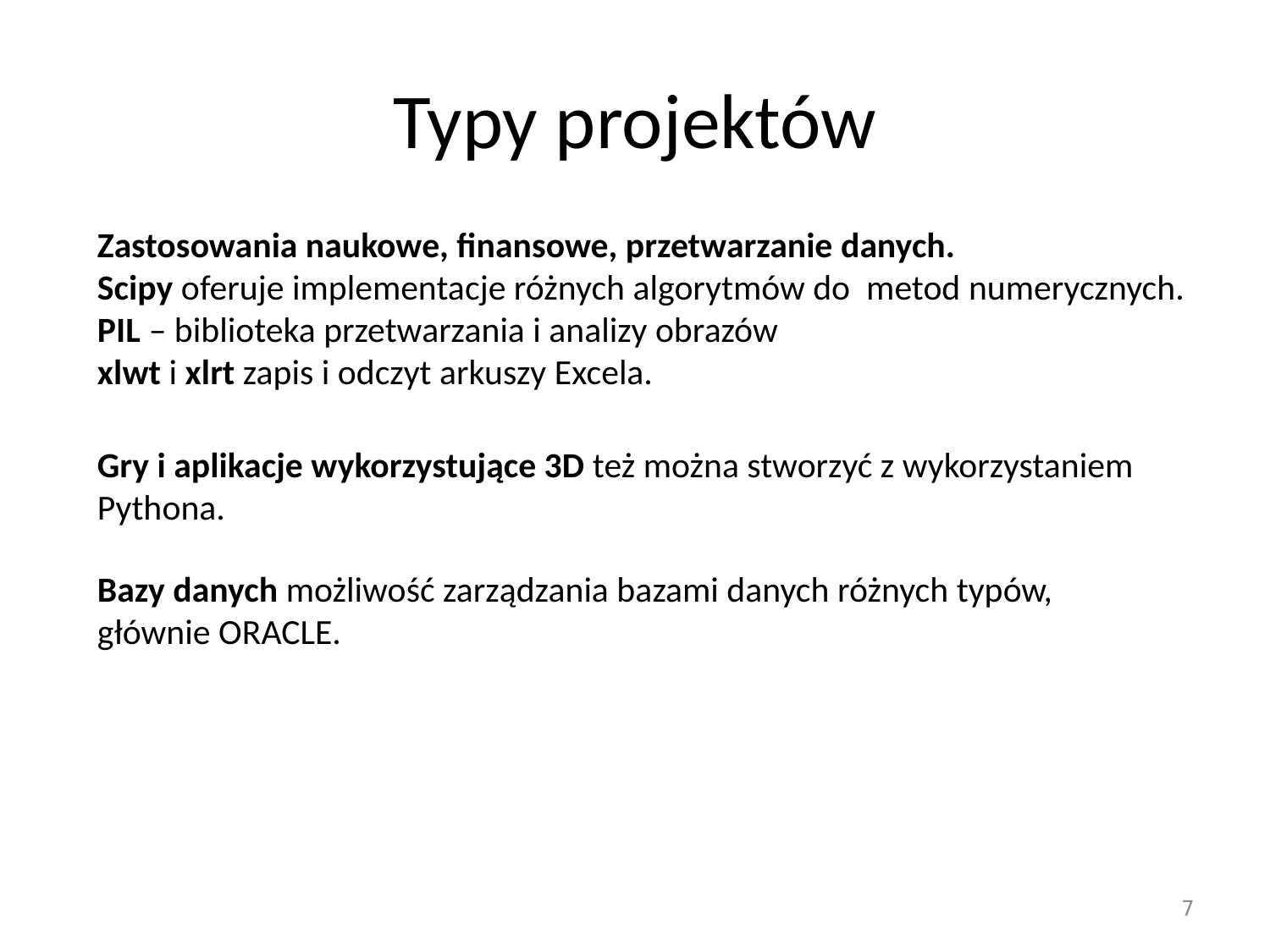

# Typy projektów
Zastosowania naukowe, finansowe, przetwarzanie danych.
Scipy oferuje implementacje różnych algorytmów do  metod numerycznych.
PIL – biblioteka przetwarzania i analizy obrazów
xlwt i xlrt zapis i odczyt arkuszy Excela.
Gry i aplikacje wykorzystujące 3D też można stworzyć z wykorzystaniem Pythona.
Bazy danych możliwość zarządzania bazami danych różnych typów, głównie ORACLE.
7